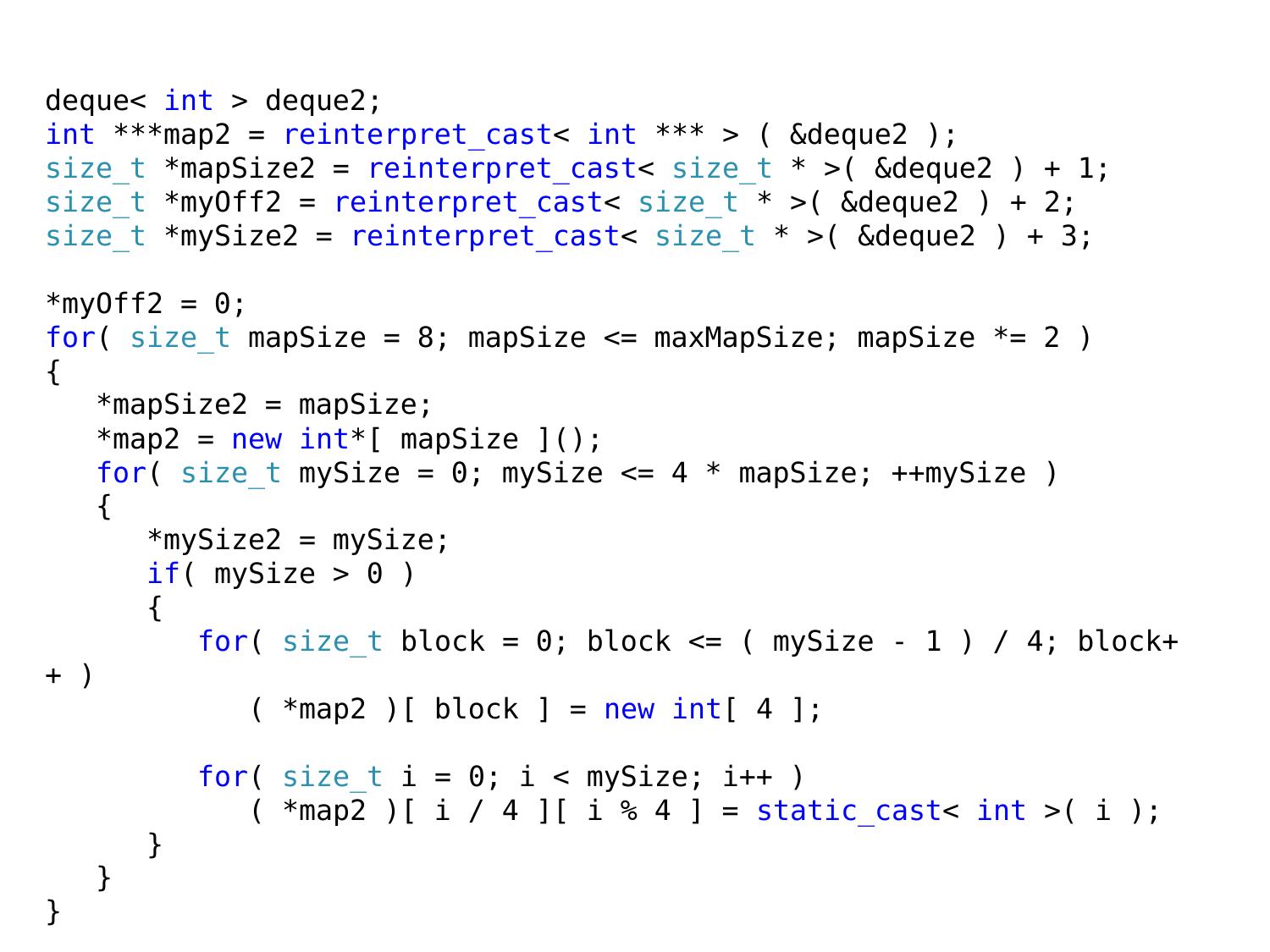

deque< int > deque2;
int ***map2 = reinterpret_cast< int *** > ( &deque2 );
size_t *mapSize2 = reinterpret_cast< size_t * >( &deque2 ) + 1;
size_t *myOff2 = reinterpret_cast< size_t * >( &deque2 ) + 2;
size_t *mySize2 = reinterpret_cast< size_t * >( &deque2 ) + 3;

*myOff2 = 0;
for( size_t mapSize = 8; mapSize <= maxMapSize; mapSize *= 2 )
{
   *mapSize2 = mapSize;
   *map2 = new int*[ mapSize ]();
   for( size_t mySize = 0; mySize <= 4 * mapSize; ++mySize )
   {
      *mySize2 = mySize;
      if( mySize > 0 )
      {
         for( size_t block = 0; block <= ( mySize - 1 ) / 4; block++ )
            ( *map2 )[ block ] = new int[ 4 ];

         for( size_t i = 0; i < mySize; i++ )
            ( *map2 )[ i / 4 ][ i % 4 ] = static_cast< int >( i );
      }
   }
}